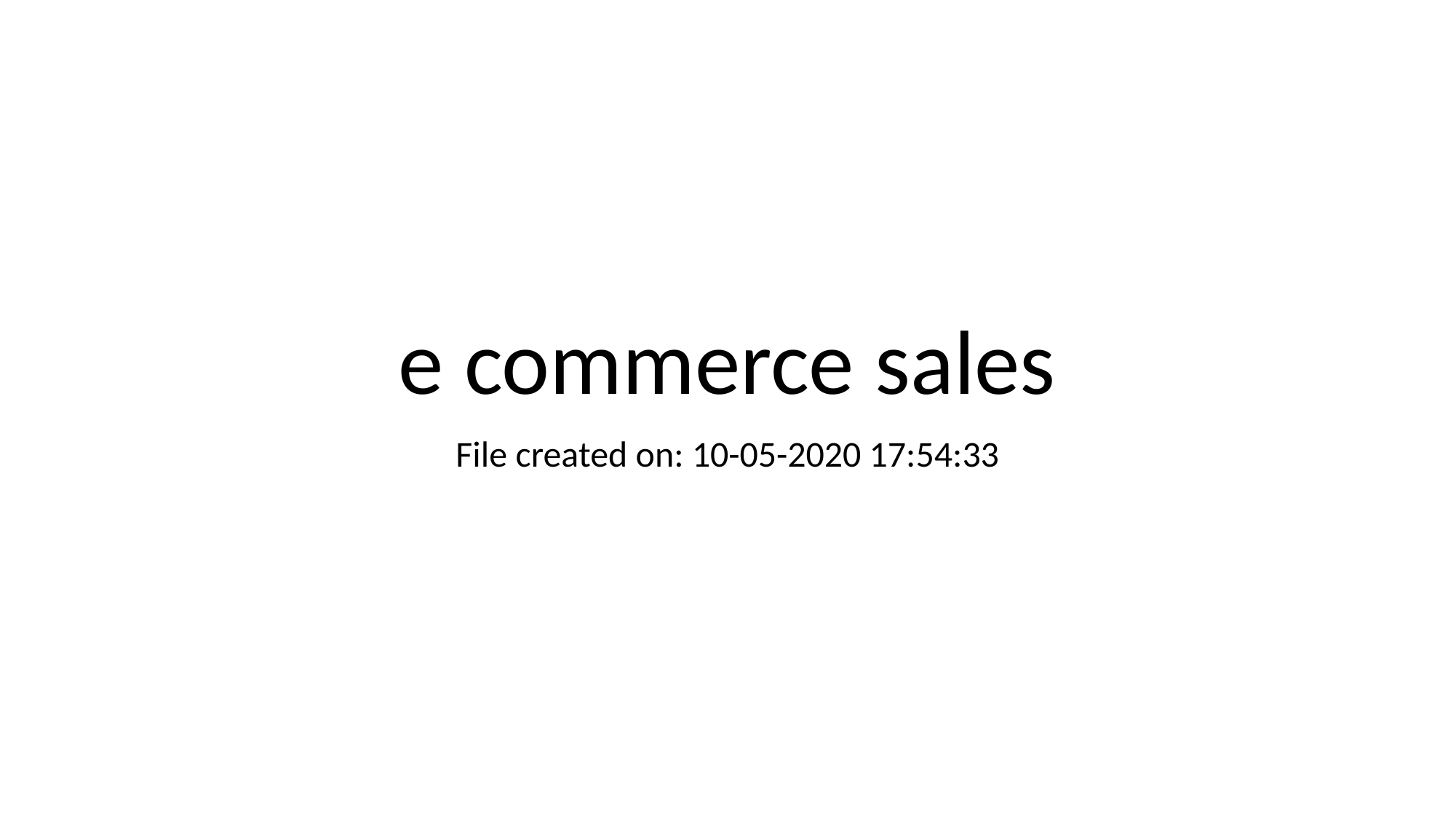

# e commerce sales
File created on: 10-05-2020 17:54:33